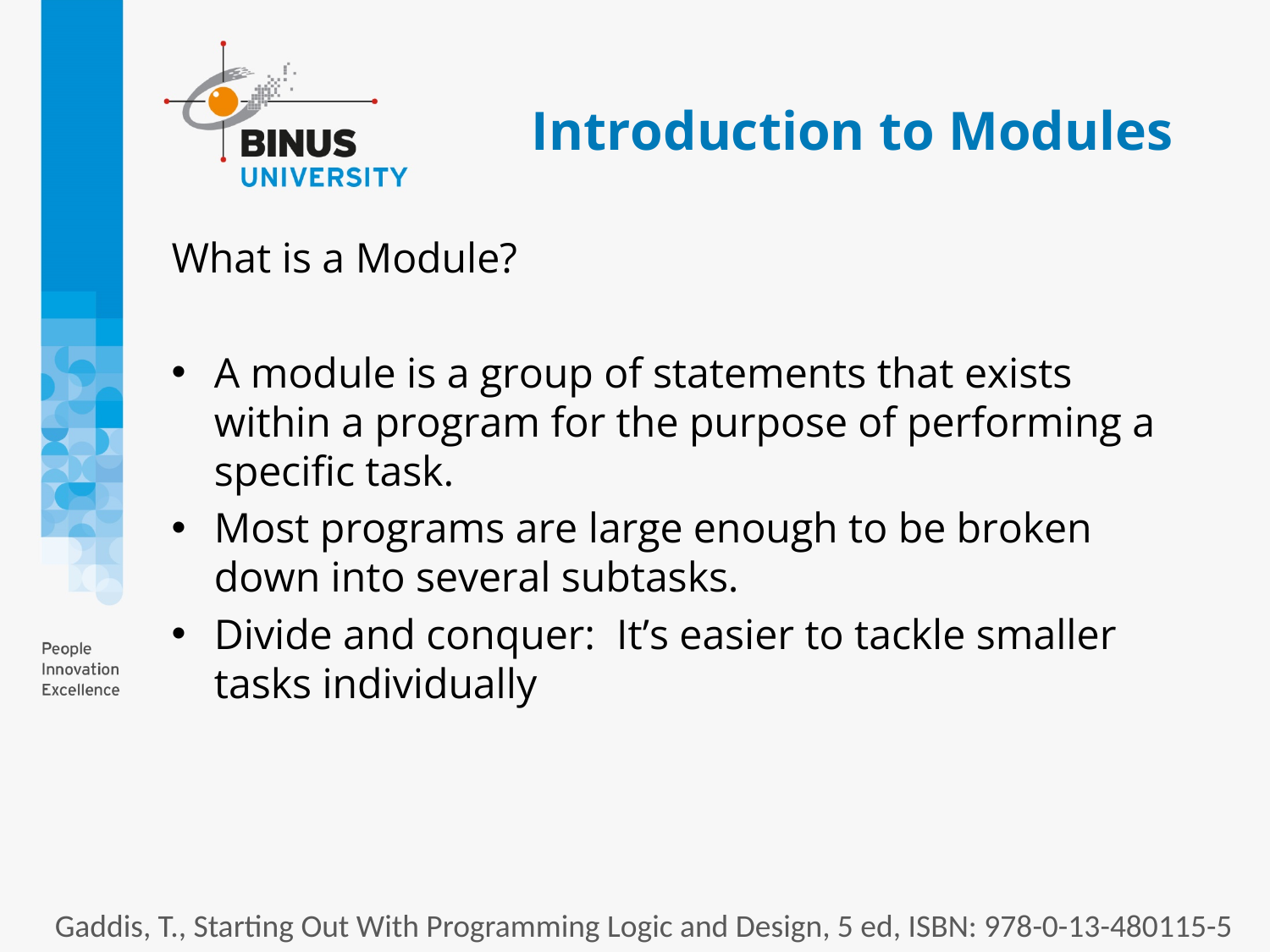

# Introduction to Modules
What is a Module?

A module is a group of statements that exists within a program for the purpose of performing a specific task.
Most programs are large enough to be broken down into several subtasks.
Divide and conquer:  It’s easier to tackle smaller tasks individually

Gaddis, T., Starting Out With Programming Logic and Design, 5 ed, ISBN: 978-0-13-480115-5